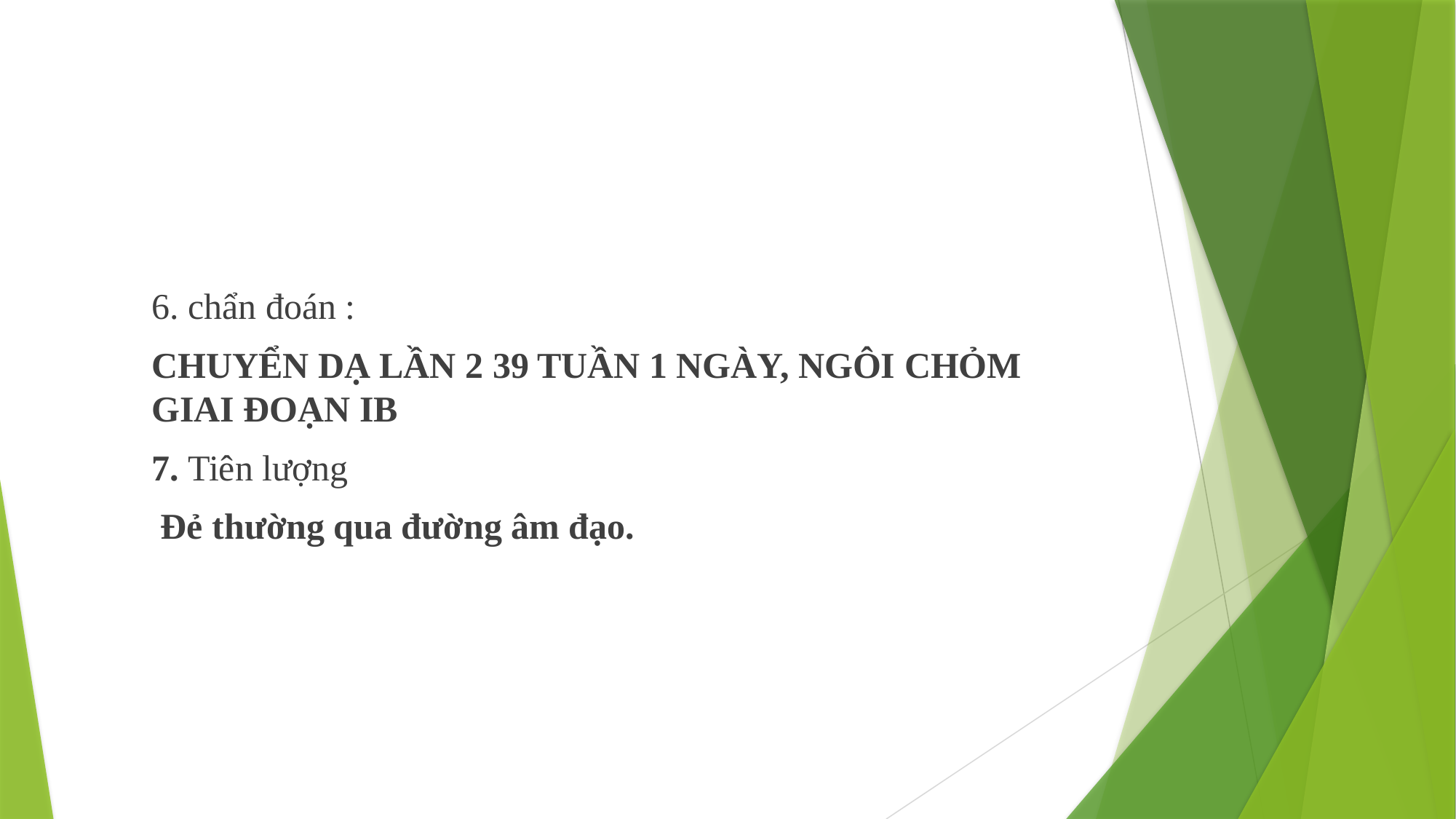

6. chẩn đoán :
CHUYỂN DẠ LẦN 2 39 TUẦN 1 NGÀY, NGÔI CHỎM GIAI ĐOẠN IB
7. Tiên lượng
 Đẻ thường qua đường âm đạo.